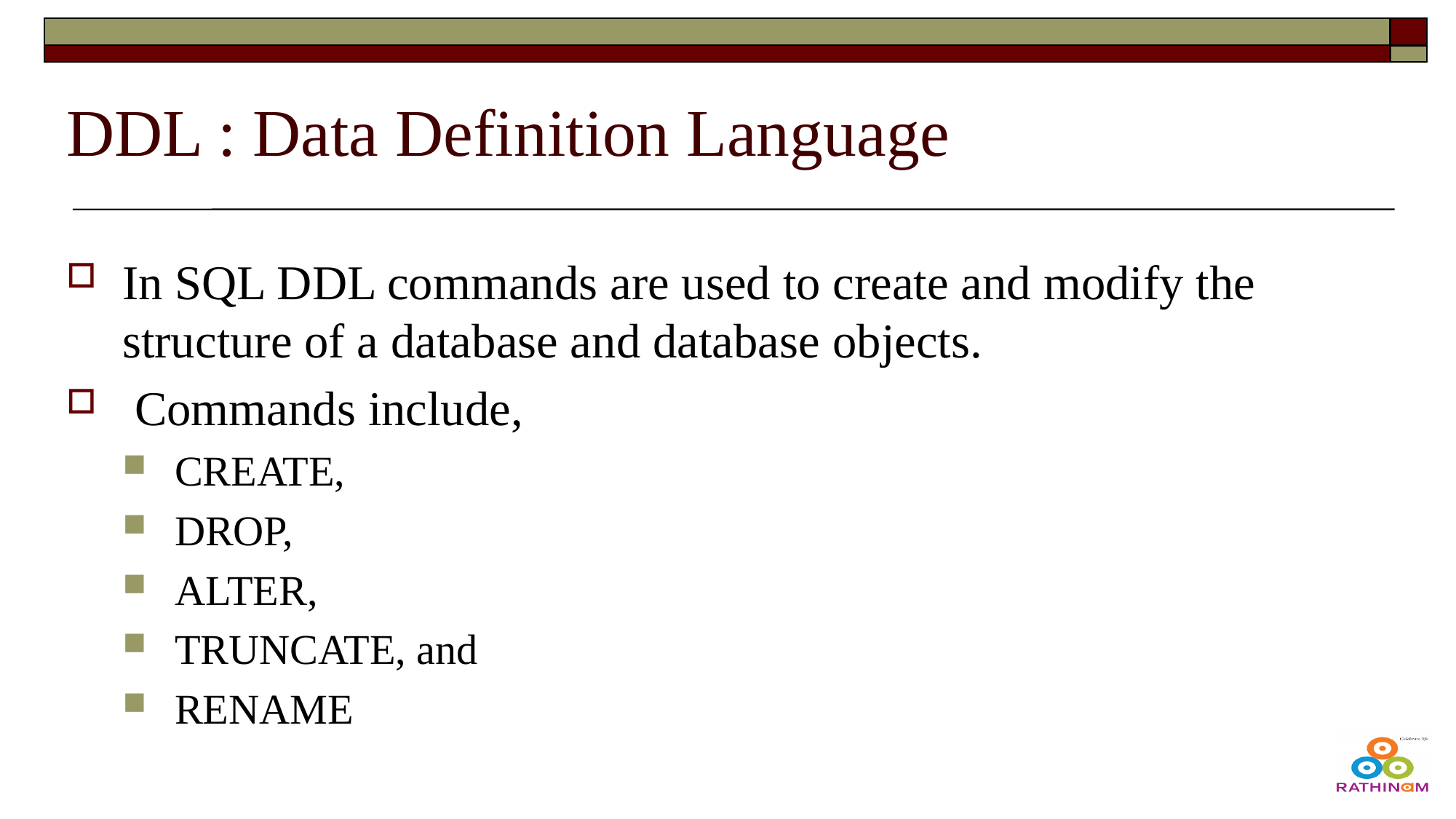

# DDL : Data Definition Language
In SQL DDL commands are used to create and modify the structure of a database and database objects.
 Commands include,
CREATE,
DROP,
ALTER,
TRUNCATE, and
RENAME